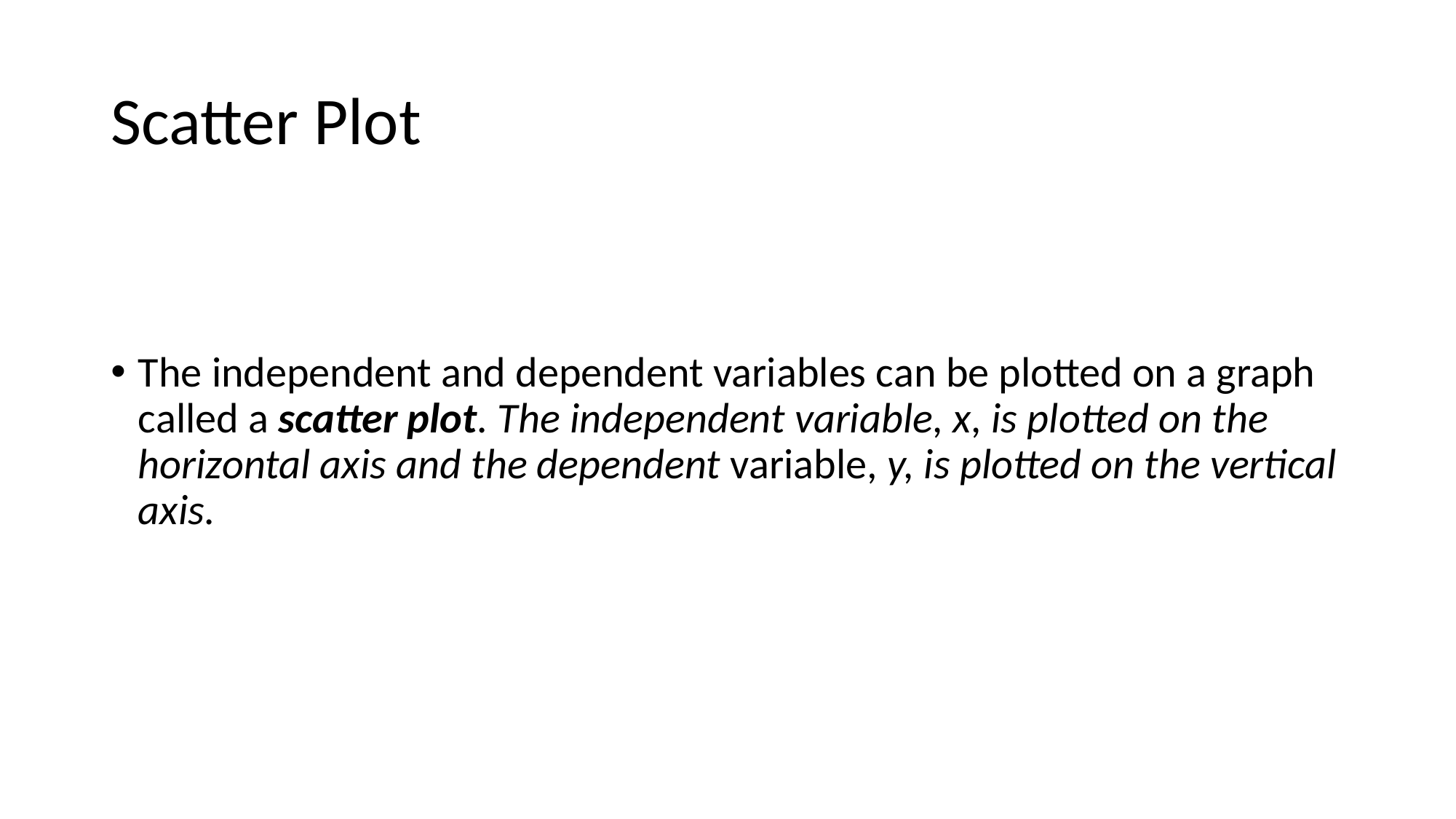

# Scatter Plot

The independent and dependent variables can be plotted on a graph called a scatter plot. The independent variable, x, is plotted on the horizontal axis and the dependent variable, y, is plotted on the vertical axis.